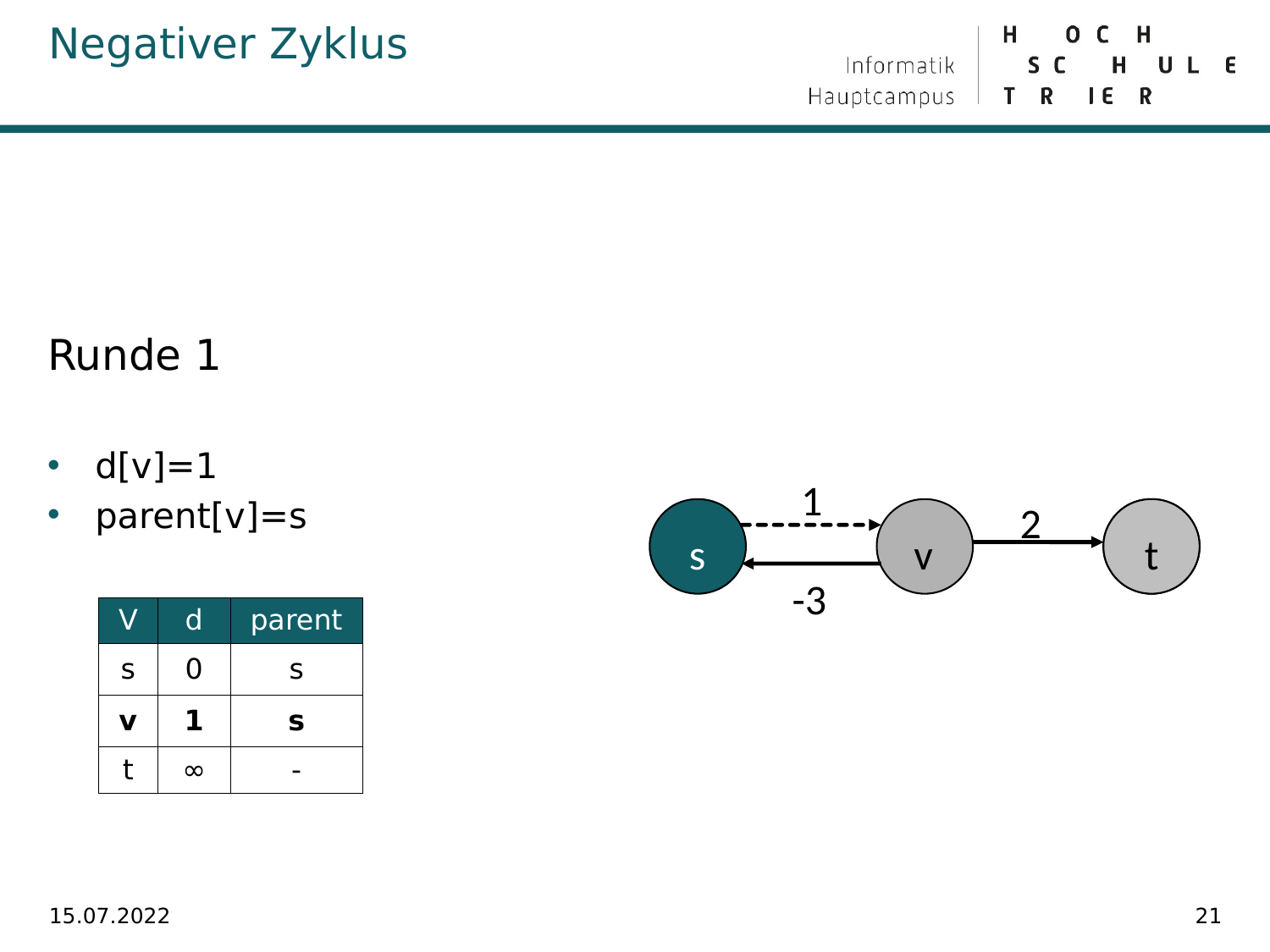

# Negativer Zyklus
Runde 1

d[v]=1
parent[v]=s

1
2

s

v

t
t

-3

| V | d | parent |
| --- | --- | --- |
| s | 0 | s |
| v | 1 | s |
| t | ∞ | - |
15.07.2022

21